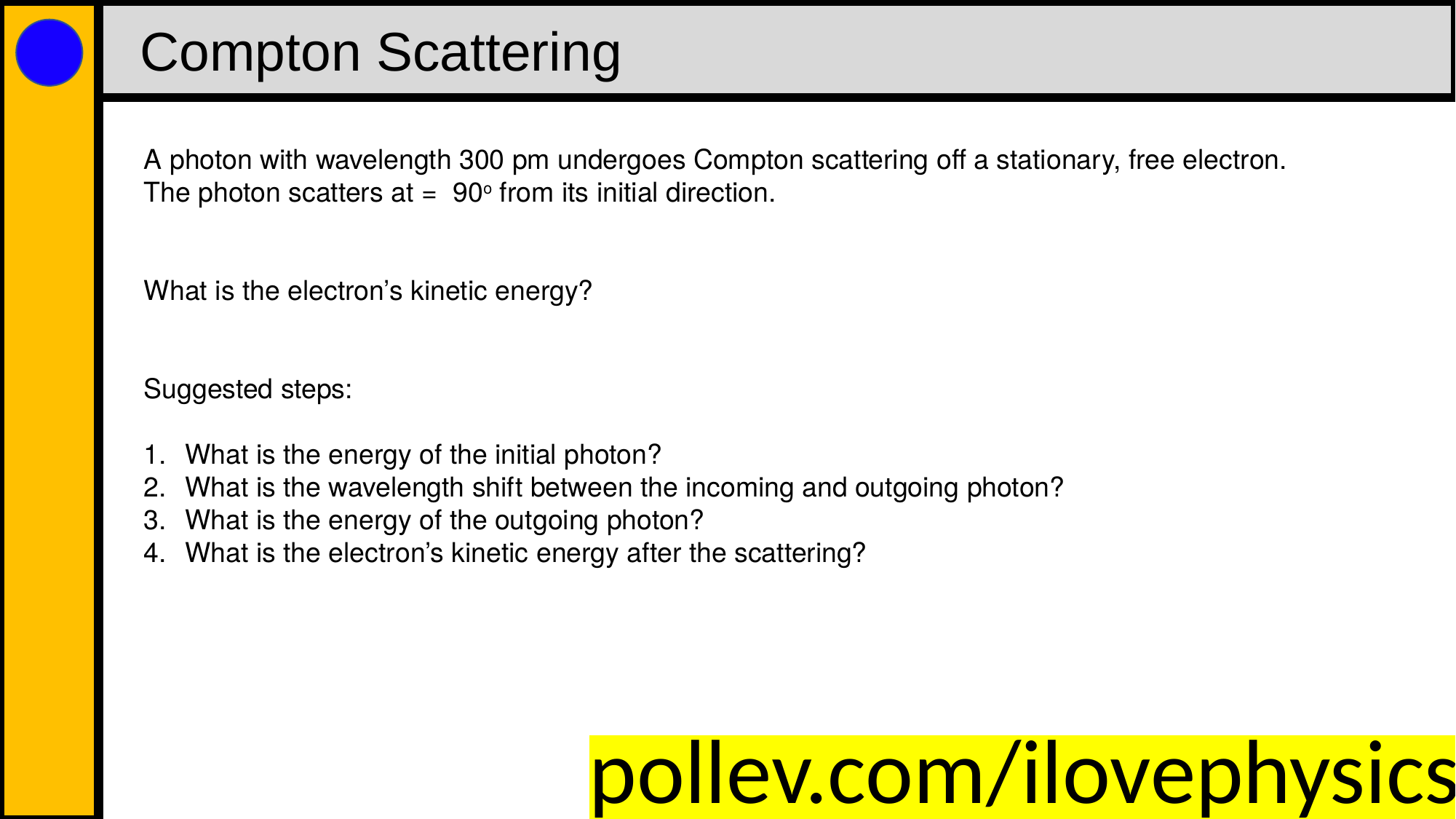

Compton Scattering

A photon with wavelength 300 pm undergoes Compton scattering off a stationary, free electron. The photon scatters at =  90o from its initial direction.

What is the electron’s kinetic energy?

Suggested steps:

What is the energy of the initial photon?
What is the wavelength shift between the incoming and outgoing photon?
What is the energy of the outgoing photon?
What is the electron’s kinetic energy after the scattering?
pollev.com/ilovephysics